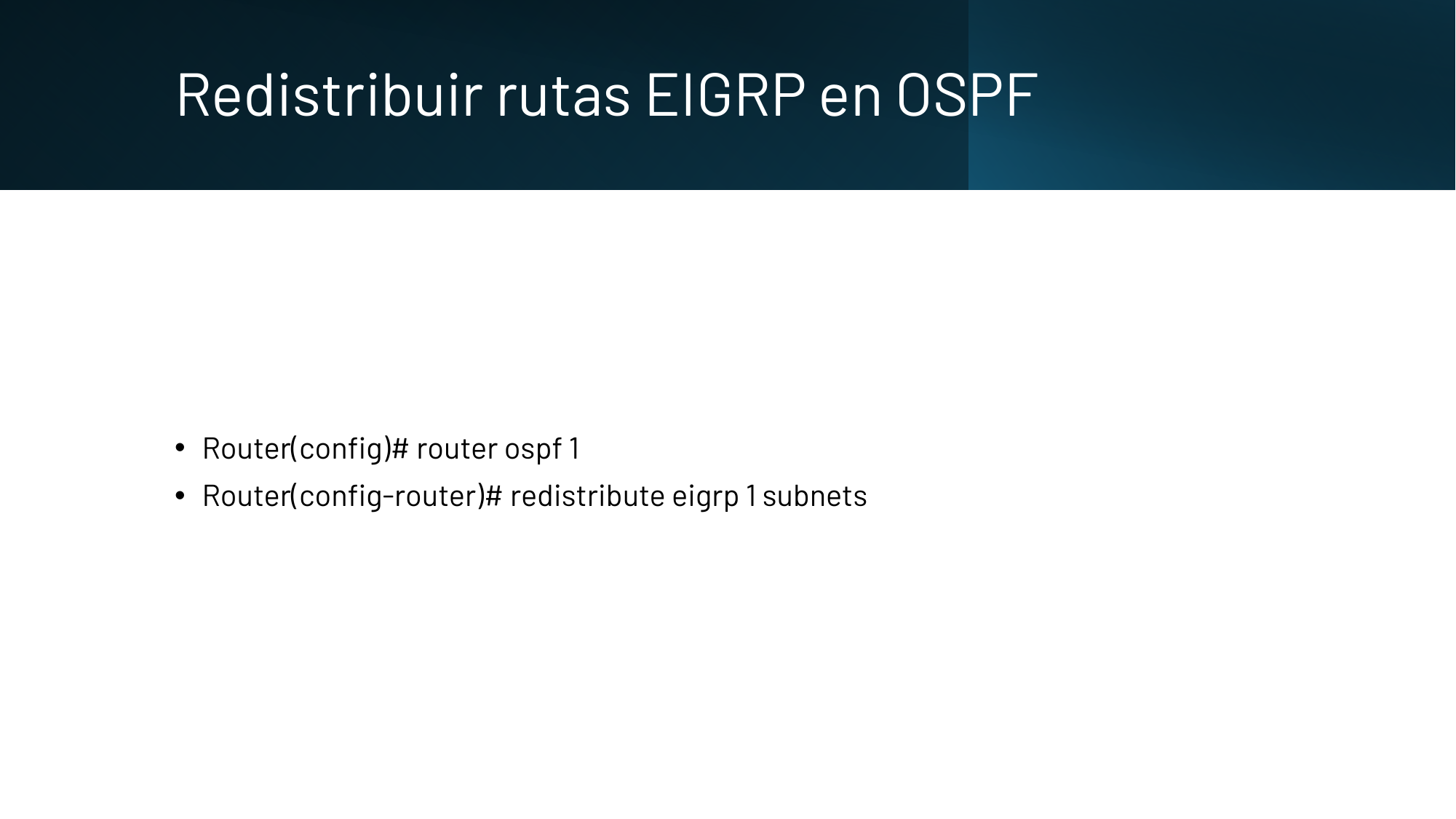

# Redistribuir rutas EIGRP en OSPF
Router(config)# router ospf 1
Router(config-router)# redistribute eigrp 1 subnets